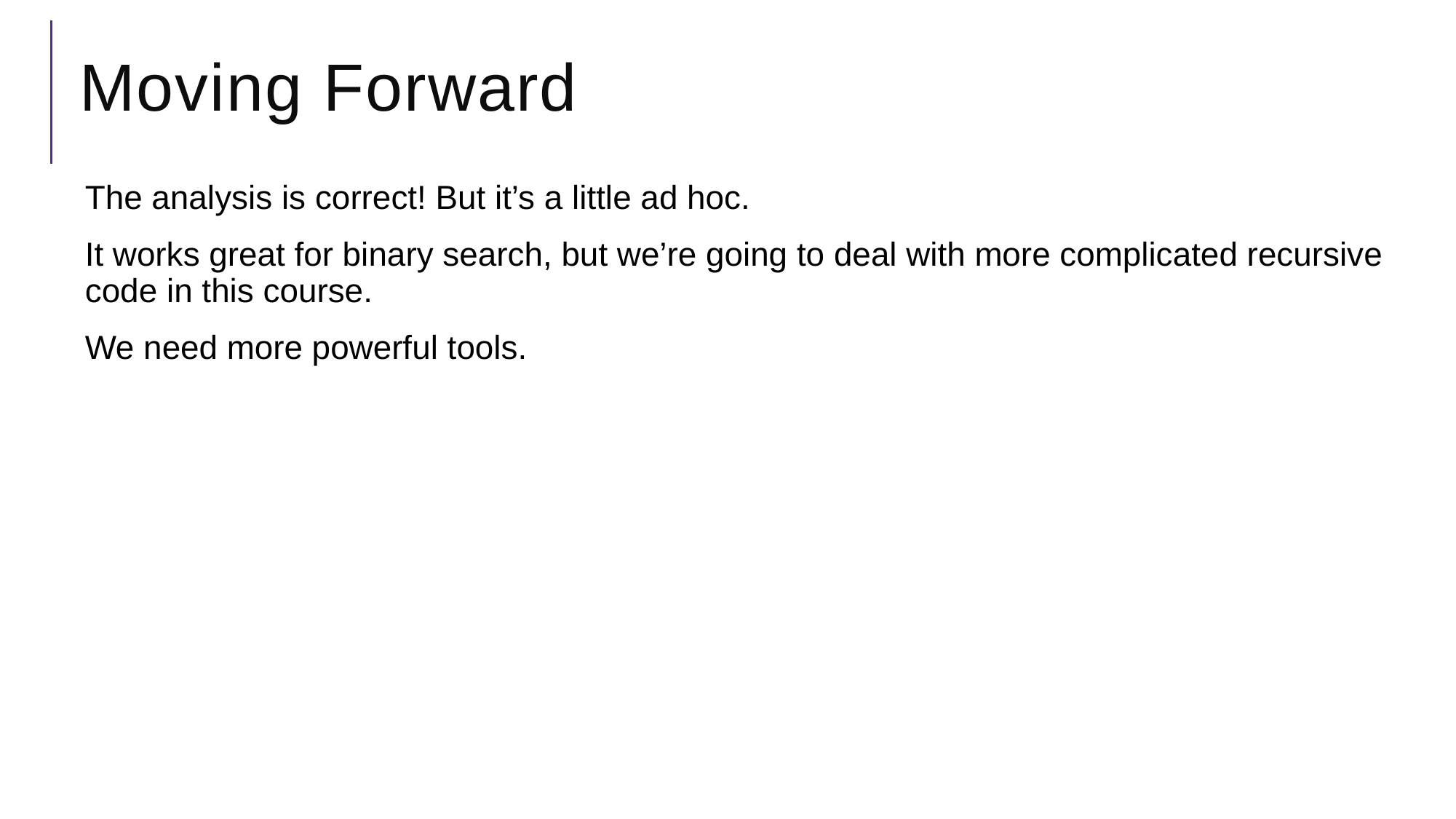

# Moving Forward
The analysis is correct! But it’s a little ad hoc.
It works great for binary search, but we’re going to deal with more complicated recursive code in this course.
We need more powerful tools.